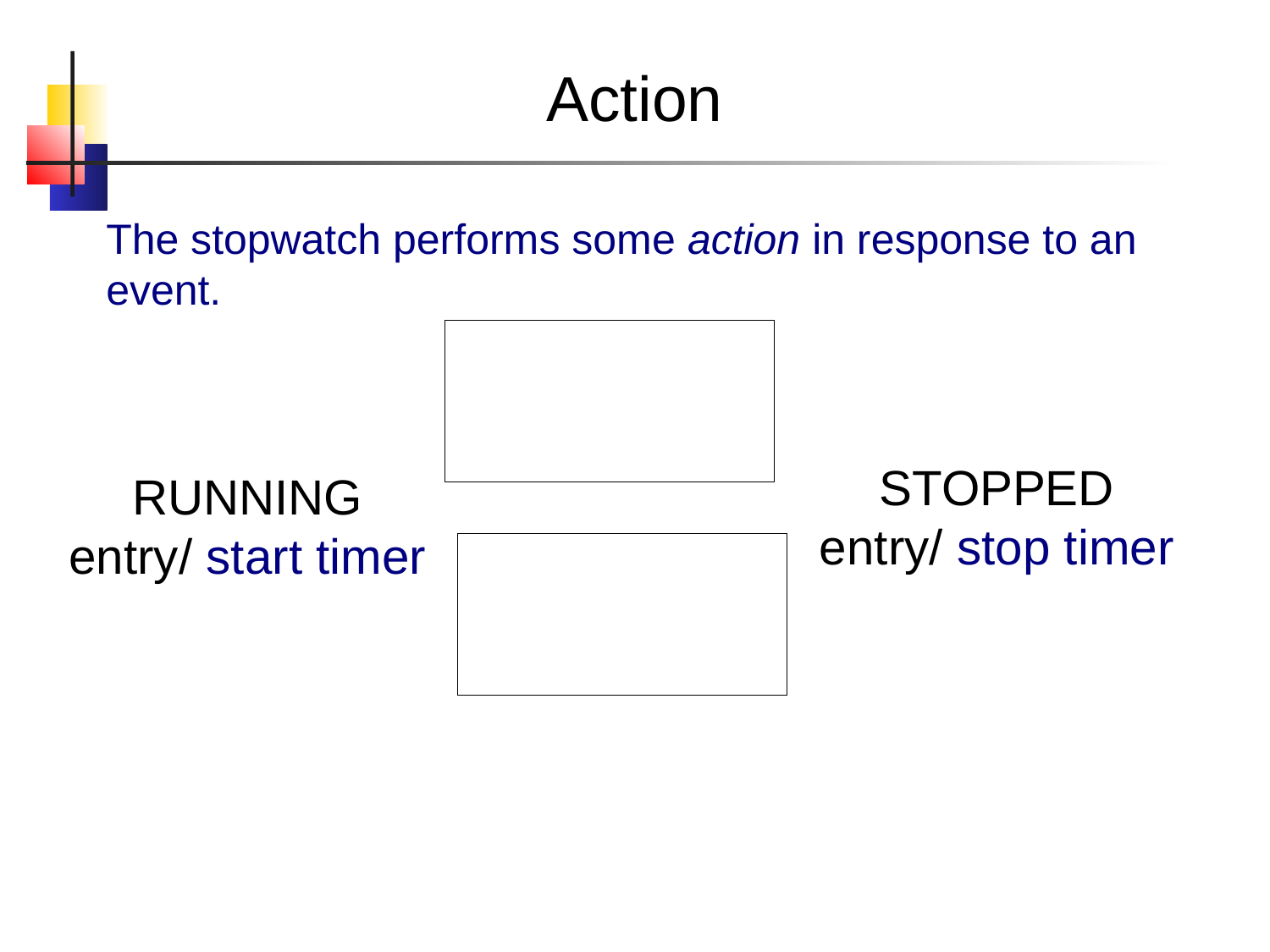

Action
The stopwatch performs some action in response to an event.

STOPPED
entry/ stop timer

RUNNING
entry/ start timer